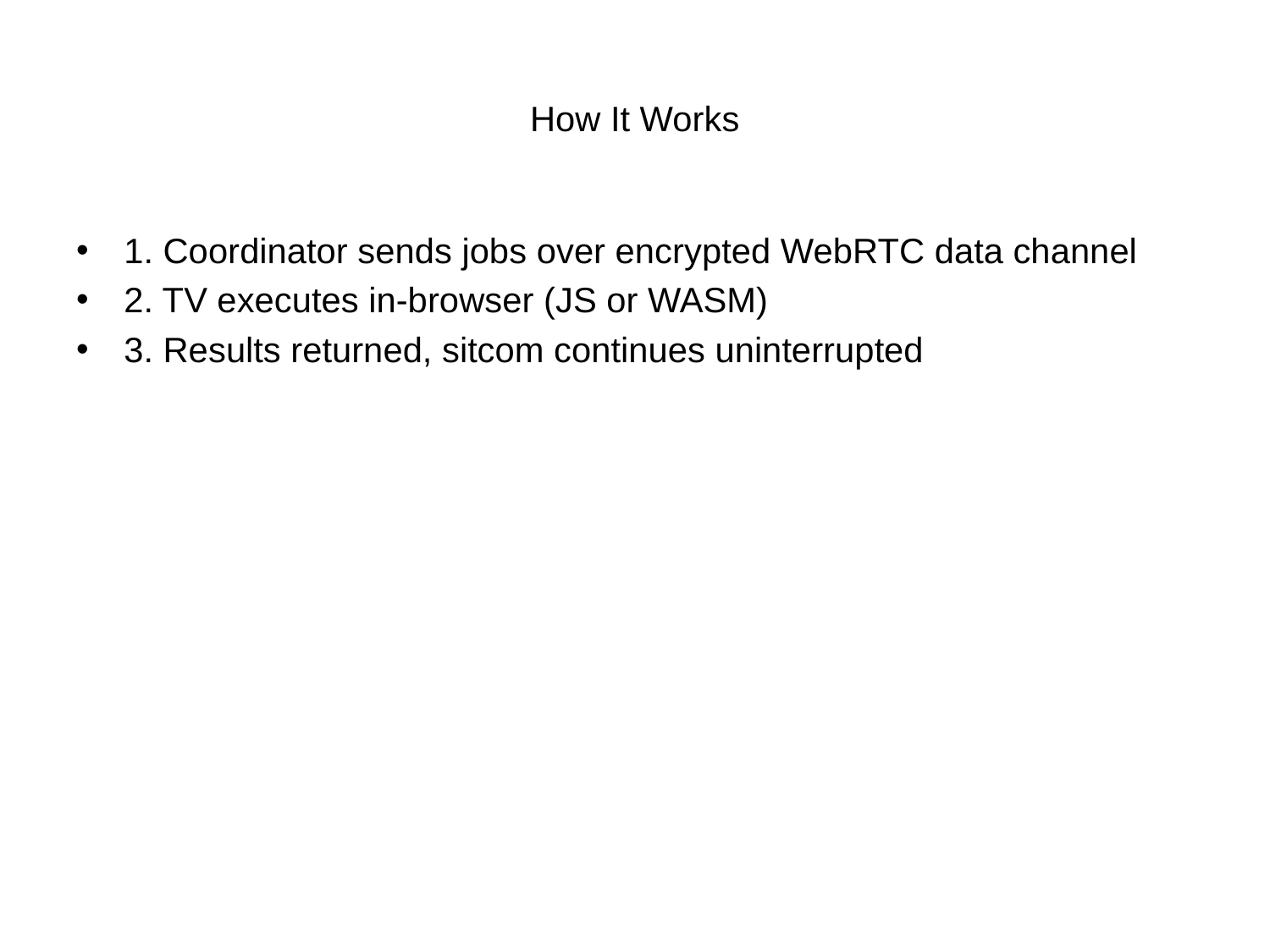

# How It Works
1. Coordinator sends jobs over encrypted WebRTC data channel
2. TV executes in-browser (JS or WASM)
3. Results returned, sitcom continues uninterrupted